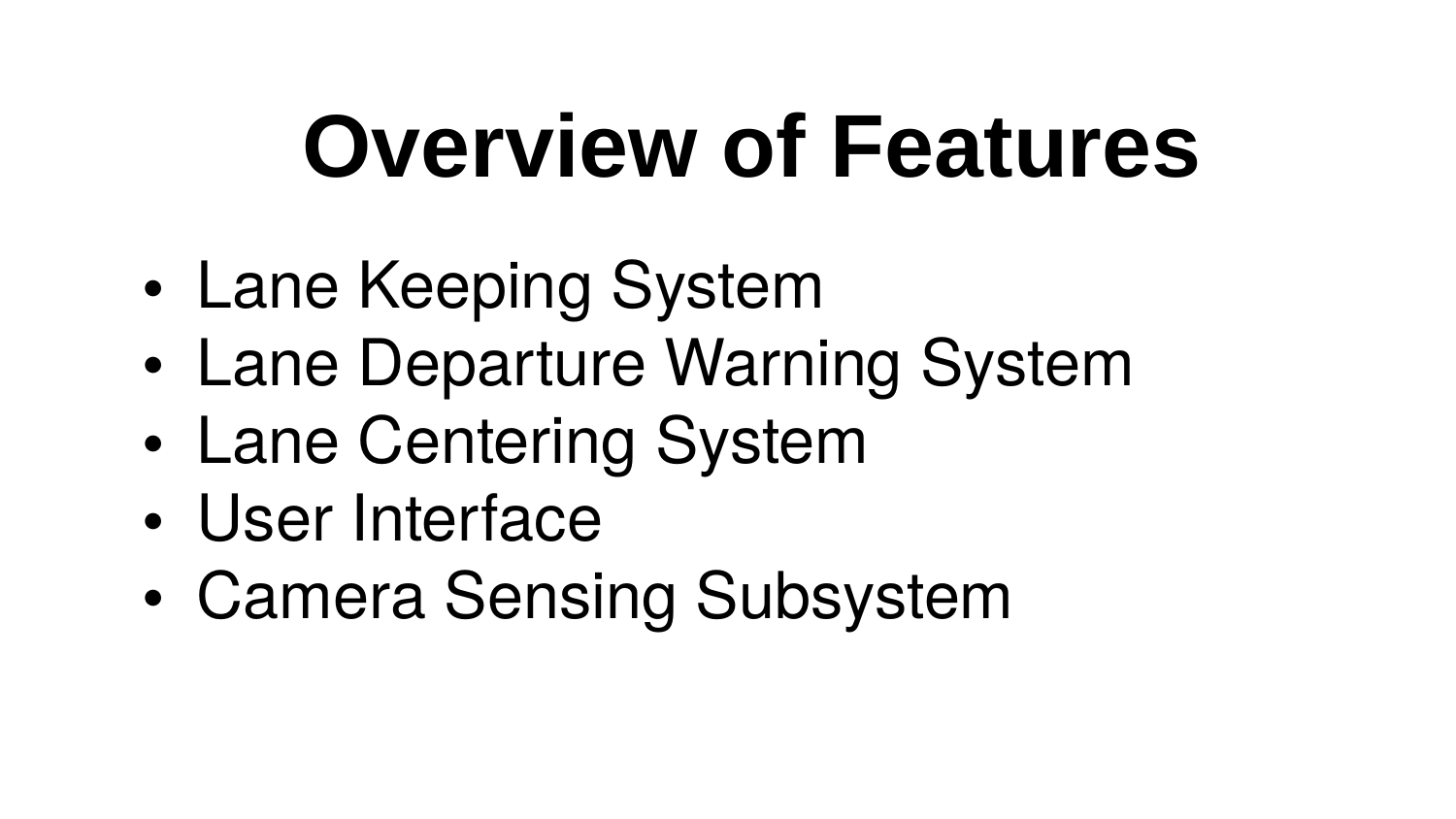

# Overview of Features
Lane Keeping System
Lane Departure Warning System
Lane Centering System
User Interface
Camera Sensing Subsystem